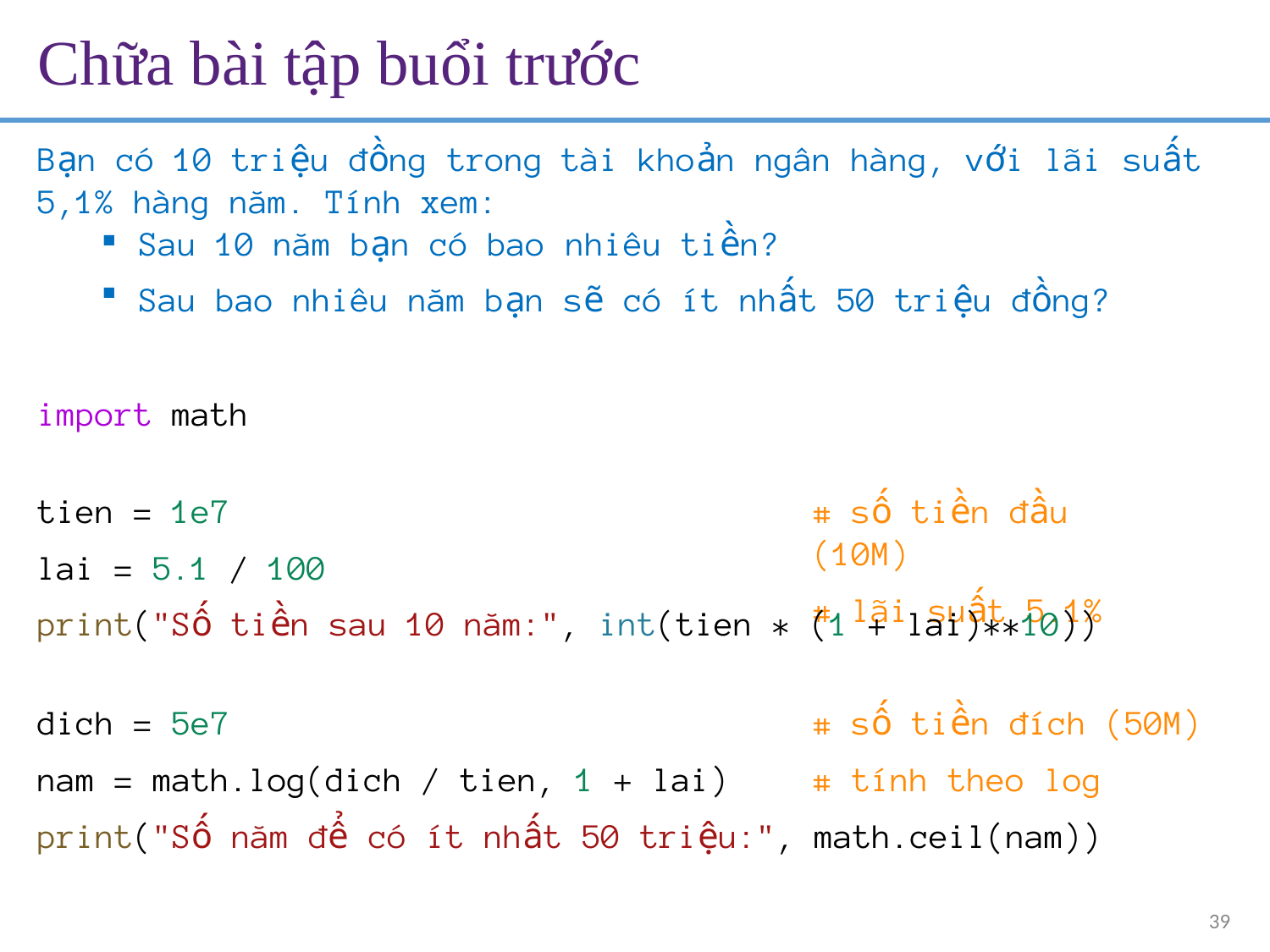

# Chữa bài tập buổi trước
| Bạn có 10 triệu đồng trong | tài khoản ngân hàng, với lãi | suất |
| --- | --- | --- |
| 5,1% hàng năm. Tính xem: |  |  |
| Sau 10 năm bạn có bao | nhiêu tiền? |  |
Sau bao nhiêu năm bạn sẽ có ít nhất 50 triệu đồng?

import math
tien = 1e7
lai = 5.1 / 100
# số tiền đầu (10M)
# lãi suất 5.1%
print("Số tiền sau 10 năm:", int(tien * (1 + lai)**10))
dich = 5e7
nam = math.log(dich / tien, 1 + lai)
# số tiền đích (50M)
# tính theo log
print("Số năm để có ít nhất 50 triệu:", math.ceil(nam))
39